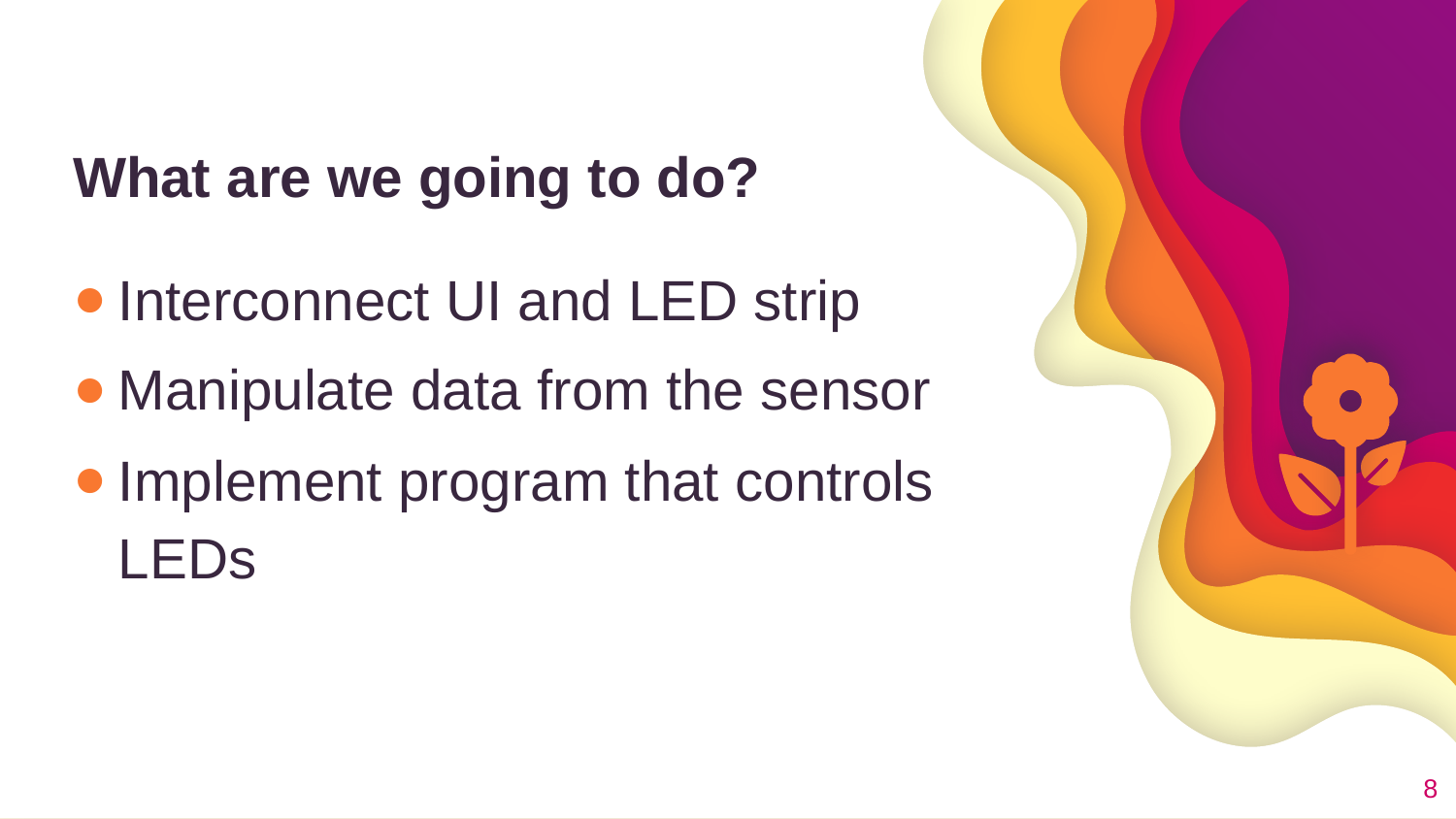

# What are we going to do?
Interconnect UI and LED strip
Manipulate data from the sensor
Implement program that controls LEDs

8